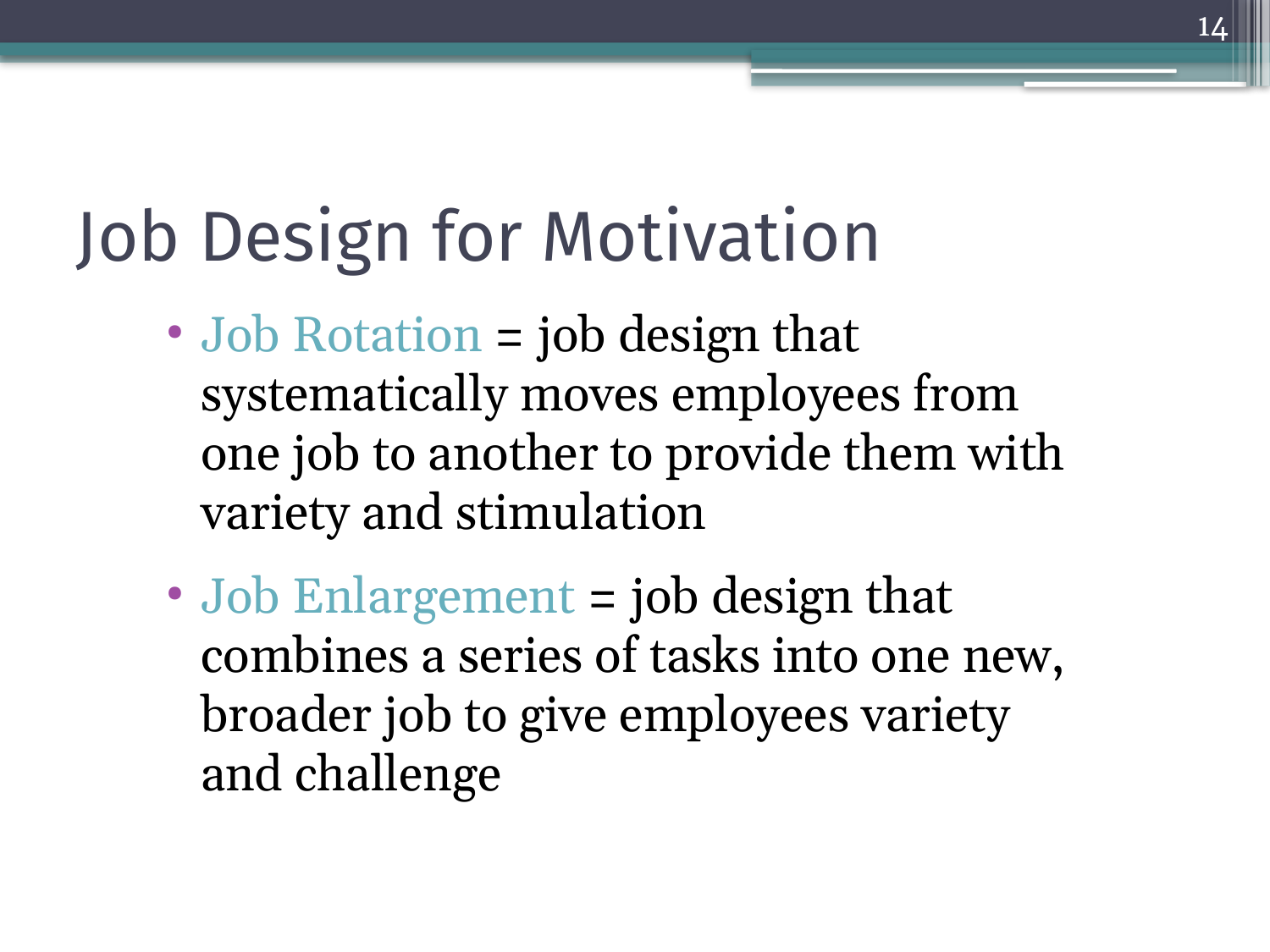

0
14
# Job Design for Motivation
Job Rotation = job design that systematically moves employees from one job to another to provide them with variety and stimulation
Job Enlargement = job design that combines a series of tasks into one new, broader job to give employees variety and challenge